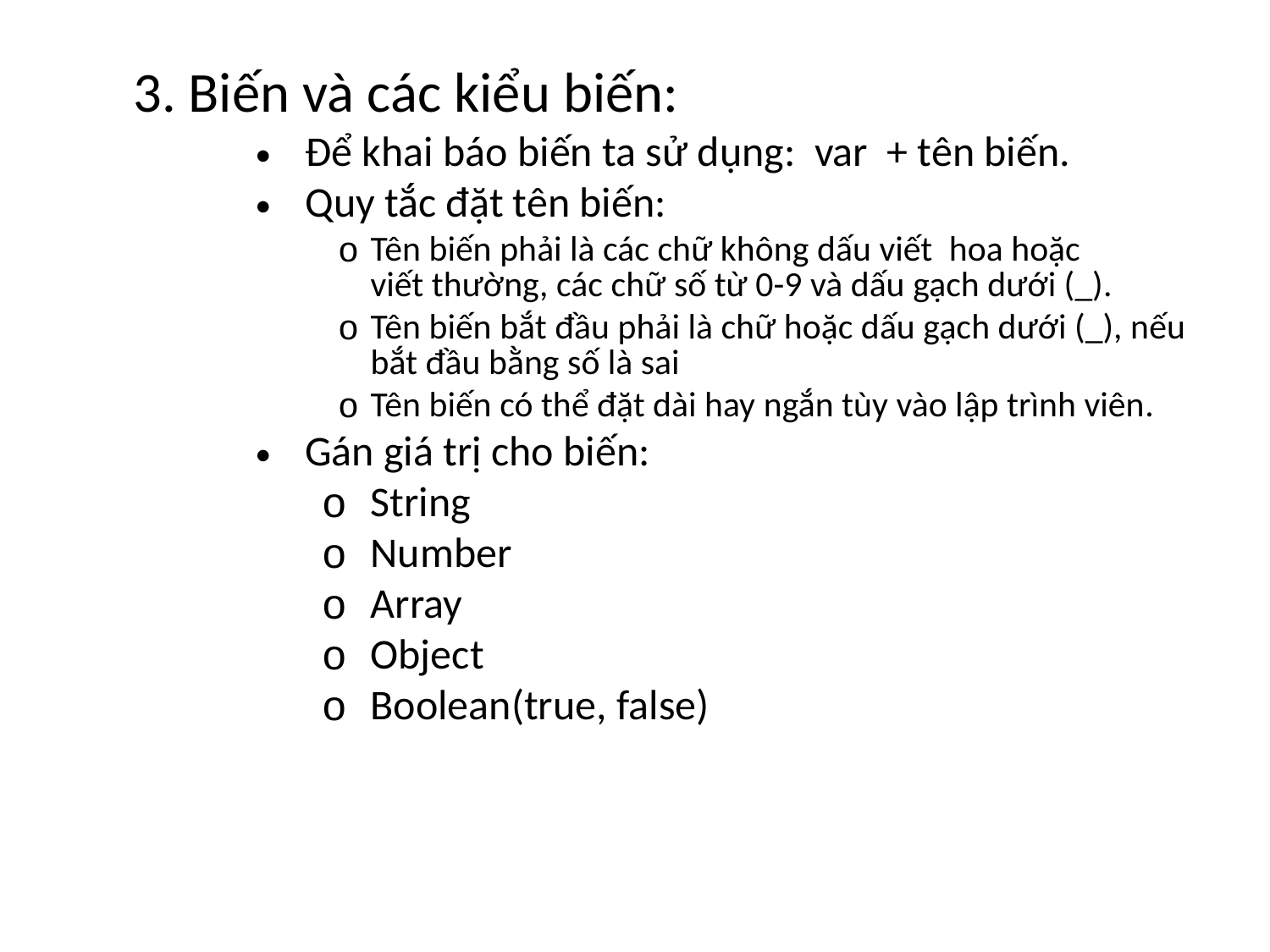

3. Biến và các kiểu biến:
Để khai báo biến ta sử dụng:  var  + tên biến.
Quy tắc đặt tên biến:
Tên biến phải là các chữ không dấu viết  hoa hoặc viết thường, các chữ số từ 0-9 và dấu gạch dưới (_).
Tên biến bắt đầu phải là chữ hoặc dấu gạch dưới (_), nếu bắt đầu bằng số là sai
Tên biến có thể đặt dài hay ngắn tùy vào lập trình viên.
Gán giá trị cho biến:
String
Number
Array
Object
Boolean(true, false)